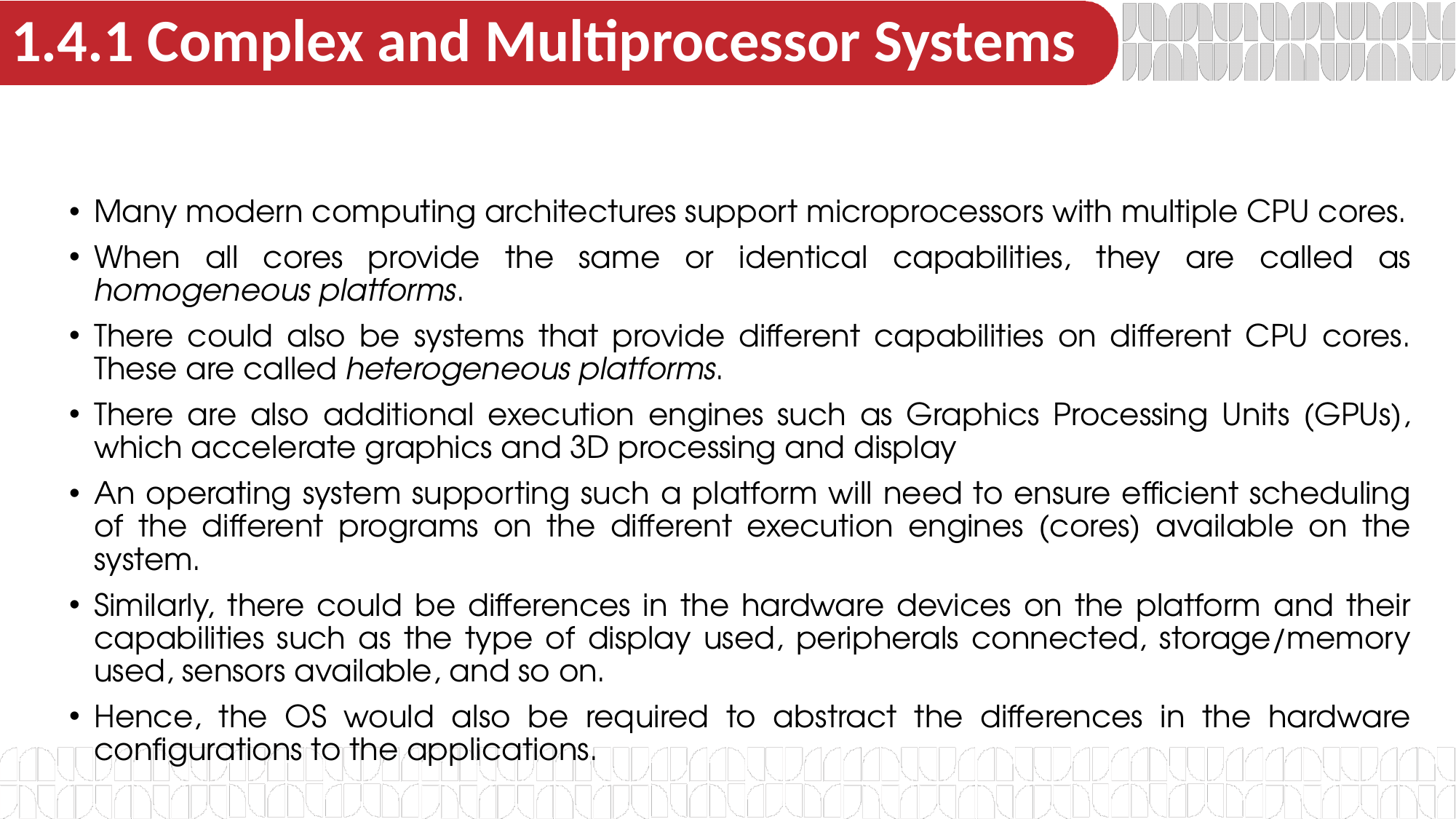

# 1.4.1 Complex and Multiprocessor Systems
Many modern computing architectures support microprocessors with multiple CPU cores.
When all cores provide the same or identical capabilities, they are called as homogeneous platforms.
There could also be systems that provide different capabilities on different CPU cores. These are called heterogeneous platforms.
There are also additional execution engines such as Graphics Processing Units (GPUs), which accelerate graphics and 3D processing and display
An operating system supporting such a platform will need to ensure efficient scheduling of the different programs on the different execution engines (cores) available on the system.
Similarly, there could be differences in the hardware devices on the platform and their capabilities such as the type of display used, peripherals connected, storage/memory used, sensors available, and so on.
Hence, the OS would also be required to abstract the differences in the hardware configurations to the applications.